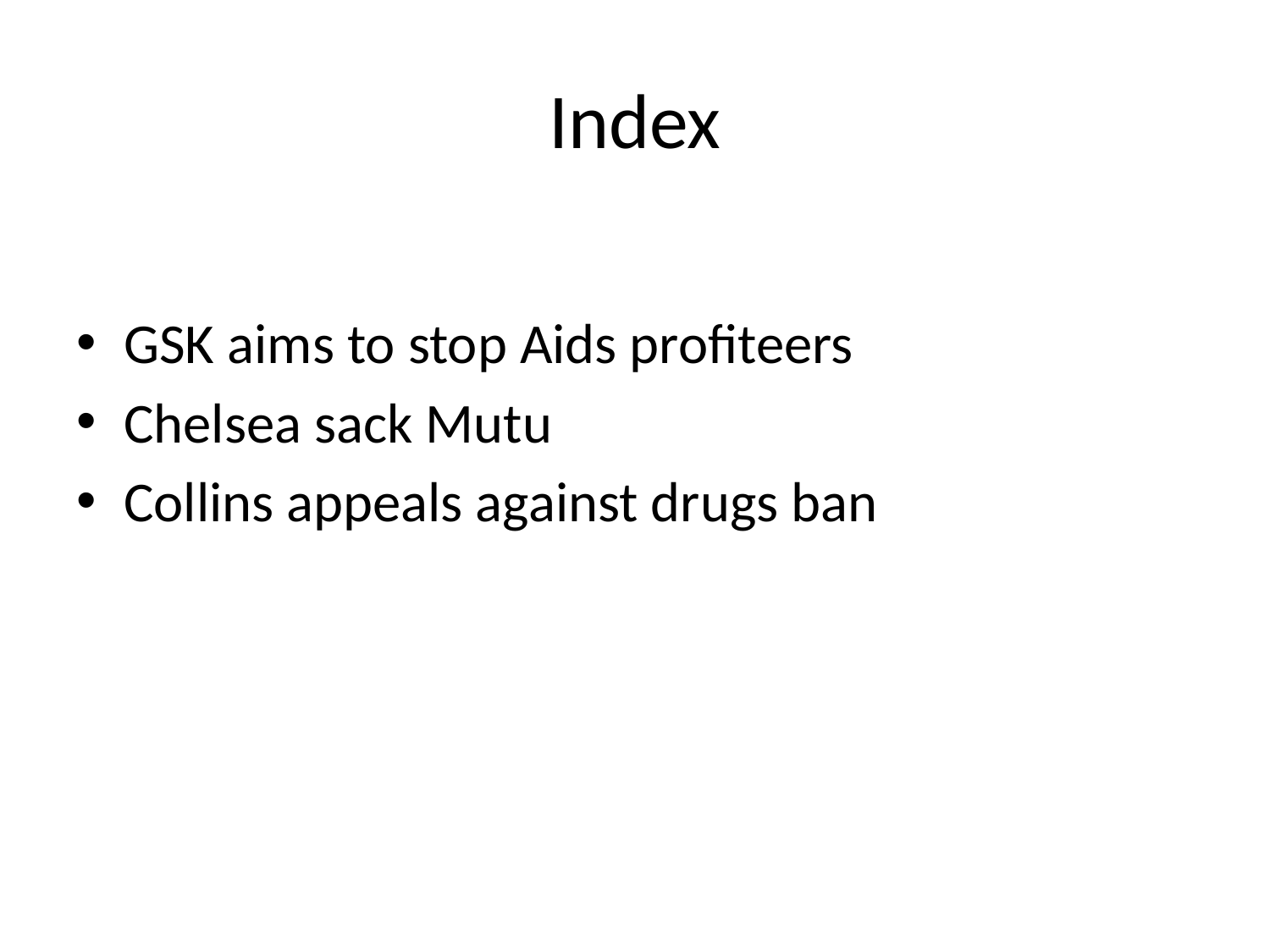

# Index

GSK aims to stop Aids profiteers
Chelsea sack Mutu
Collins appeals against drugs ban